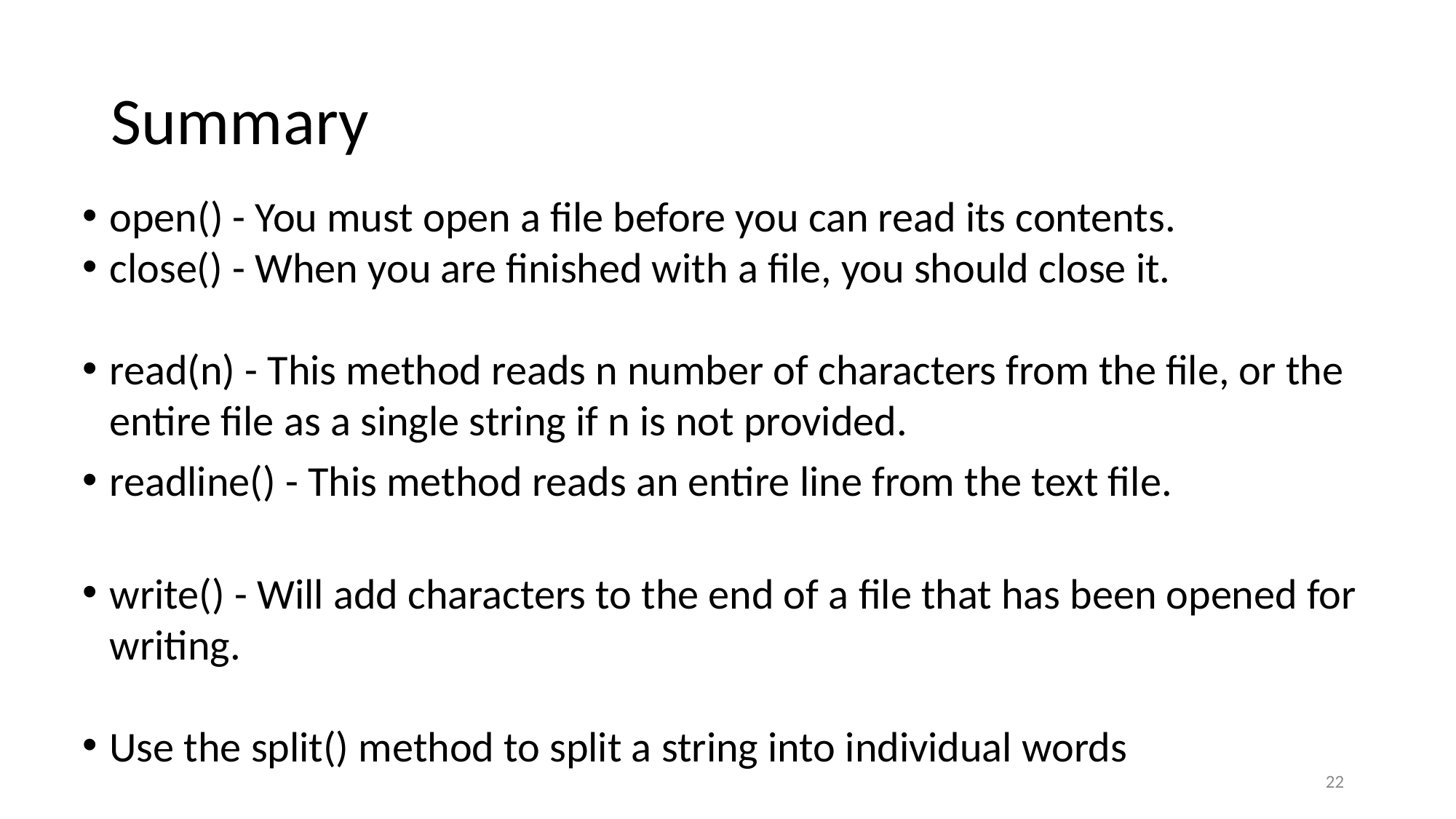

# Summary
open() - You must open a file before you can read its contents.
close() - When you are finished with a file, you should close it.

read(n) - This method reads n number of characters from the file, or the entire file as a single string if n is not provided.
readline() - This method reads an entire line from the text file.

write() - Will add characters to the end of a file that has been opened for writing.

Use the split() method to split a string into individual words
22